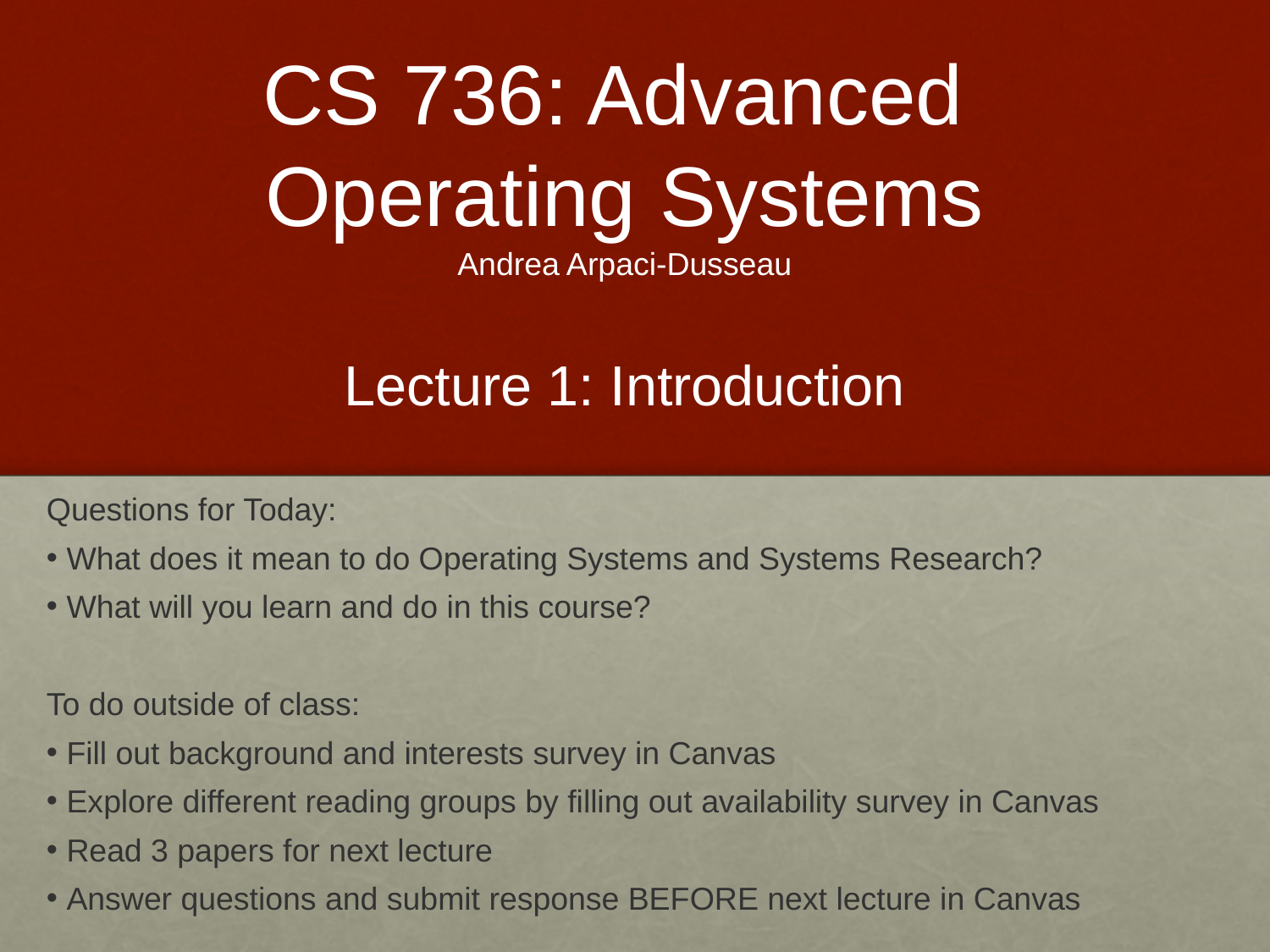

# CS 736: Advanced Operating Systems Andrea Arpaci-Dusseau Lecture 1: Introduction
Questions for Today:
 What does it mean to do Operating Systems and Systems Research?
 What will you learn and do in this course?

To do outside of class:
 Fill out background and interests survey in Canvas
 Explore different reading groups by filling out availability survey in Canvas
 Read 3 papers for next lecture
 Answer questions and submit response BEFORE next lecture in Canvas